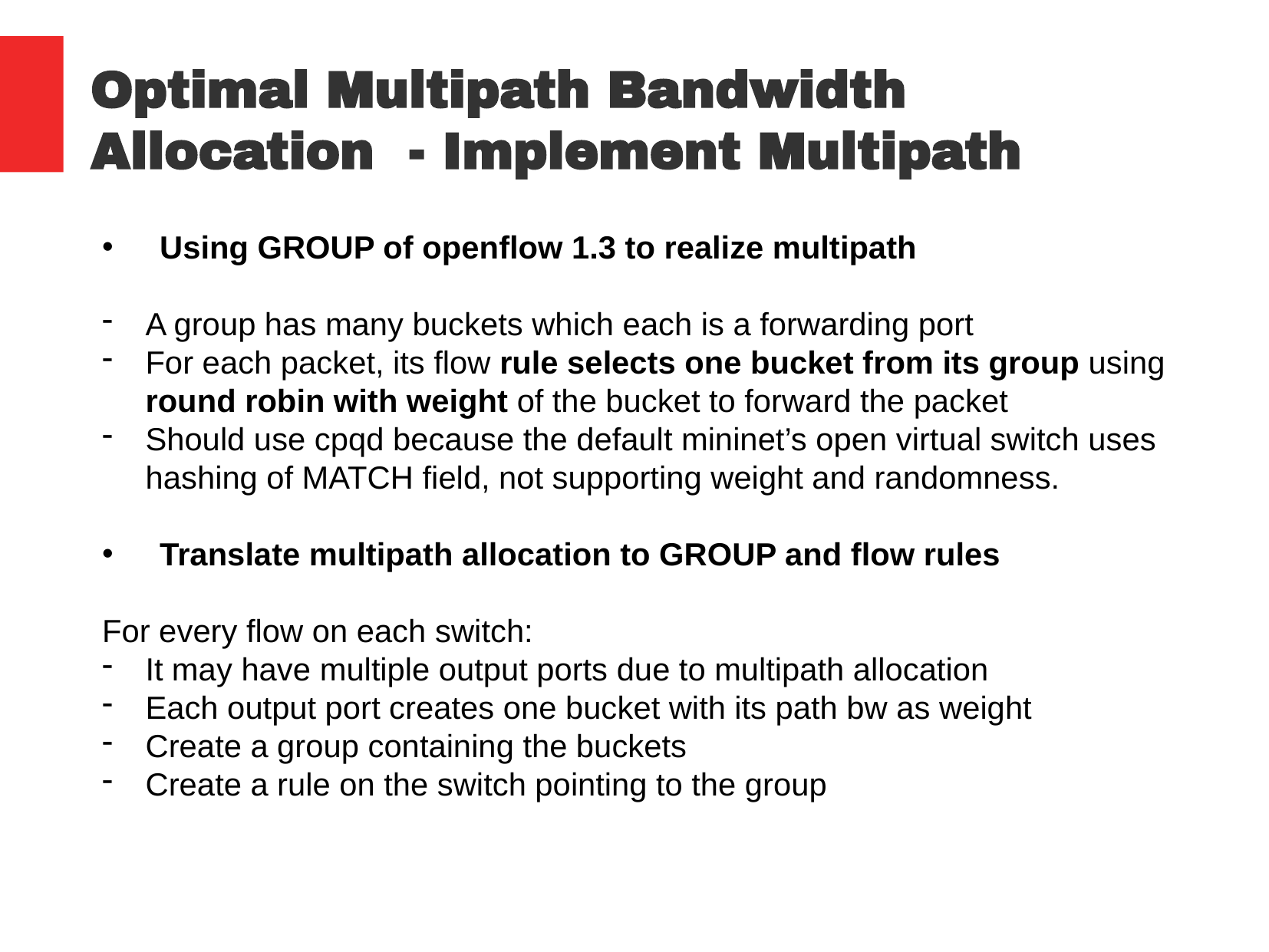

# Optimal Multipath Bandwidth Allocation  - Implement Multipath
Using GROUP of openflow 1.3 to realize multipath

A group has many buckets which each is a forwarding port
For each packet, its flow rule selects one bucket from its group using round robin with weight of the bucket to forward the packet
Should use cpqd because the default mininet’s open virtual switch uses hashing of MATCH field, not supporting weight and randomness.

Translate multipath allocation to GROUP and flow rules

For every flow on each switch:
It may have multiple output ports due to multipath allocation
Each output port creates one bucket with its path bw as weight
Create a group containing the buckets
Create a rule on the switch pointing to the group